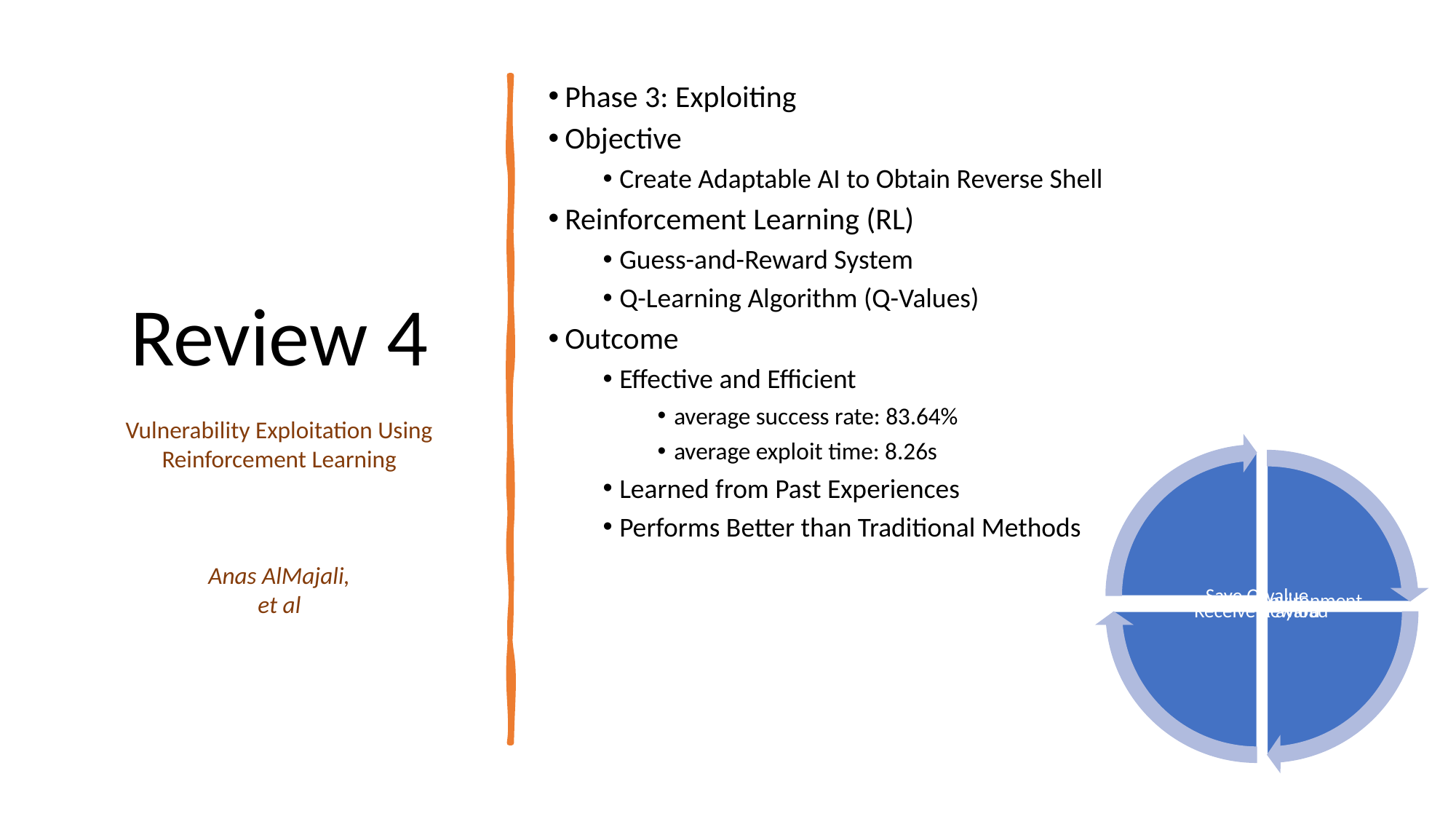

Phase 3: Exploiting
Objective
Create Adaptable AI to Obtain Reverse Shell
Reinforcement Learning (RL)
Guess-and-Reward System
Q-Learning Algorithm (Q-Values)
Outcome
Effective and Efficient
average success rate: 83.64%
average exploit time: 8.26s
Learned from Past Experiences
Performs Better than Traditional Methods

Review 4
Vulnerability Exploitation Using Reinforcement Learning

Anas AlMajali,
et al

Navigating Environment
Deliver Payload
Receive Reward
Save Q-value